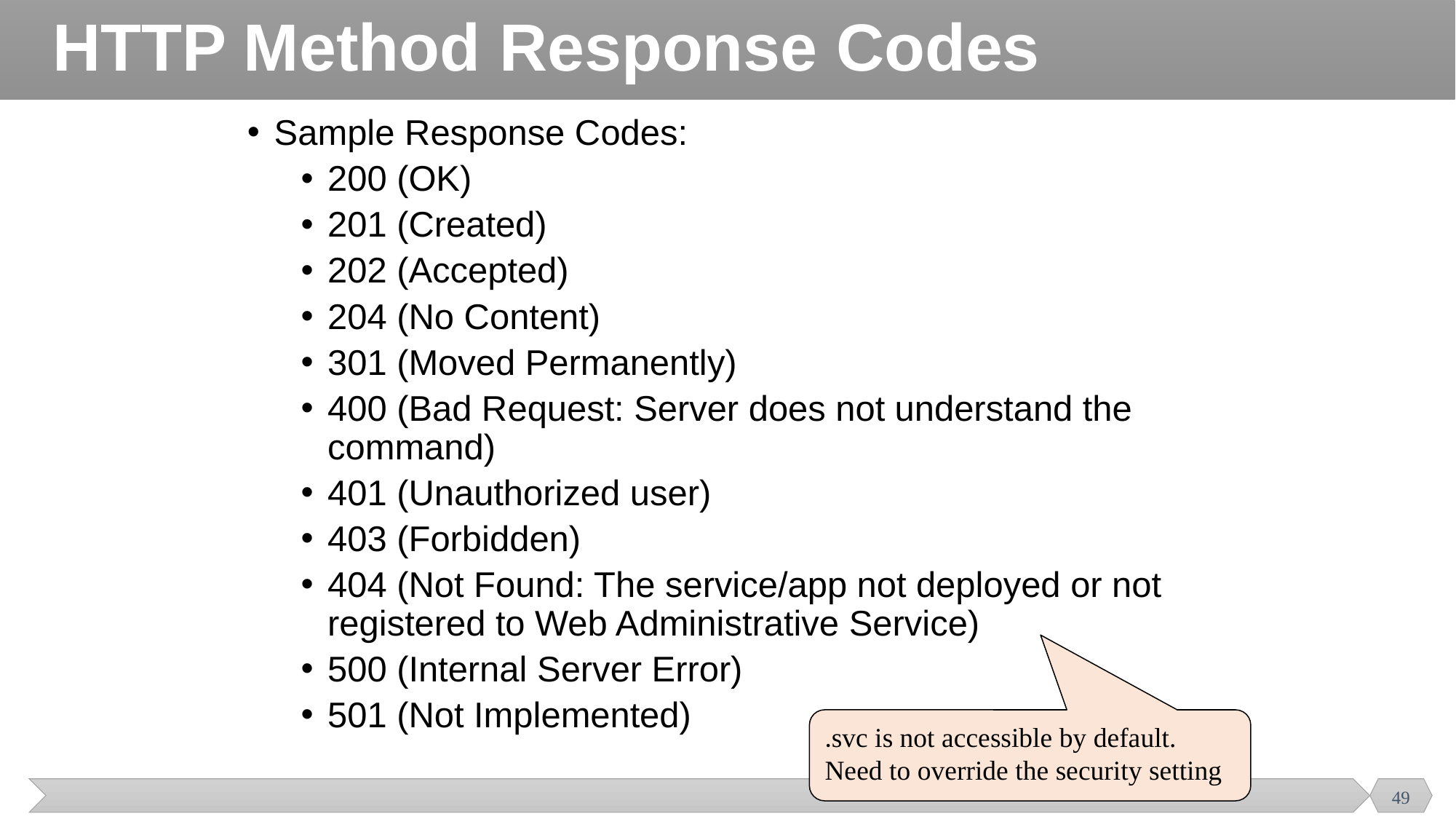

# HTTP Method Response Codes
Sample Response Codes:
200 (OK)
201 (Created)
202 (Accepted)
204 (No Content)
301 (Moved Permanently)
400 (Bad Request: Server does not understand the command)
401 (Unauthorized user)
403 (Forbidden)
404 (Not Found: The service/app not deployed or not registered to Web Administrative Service)
500 (Internal Server Error)
501 (Not Implemented)
.svc is not accessible by default. Need to override the security setting
49